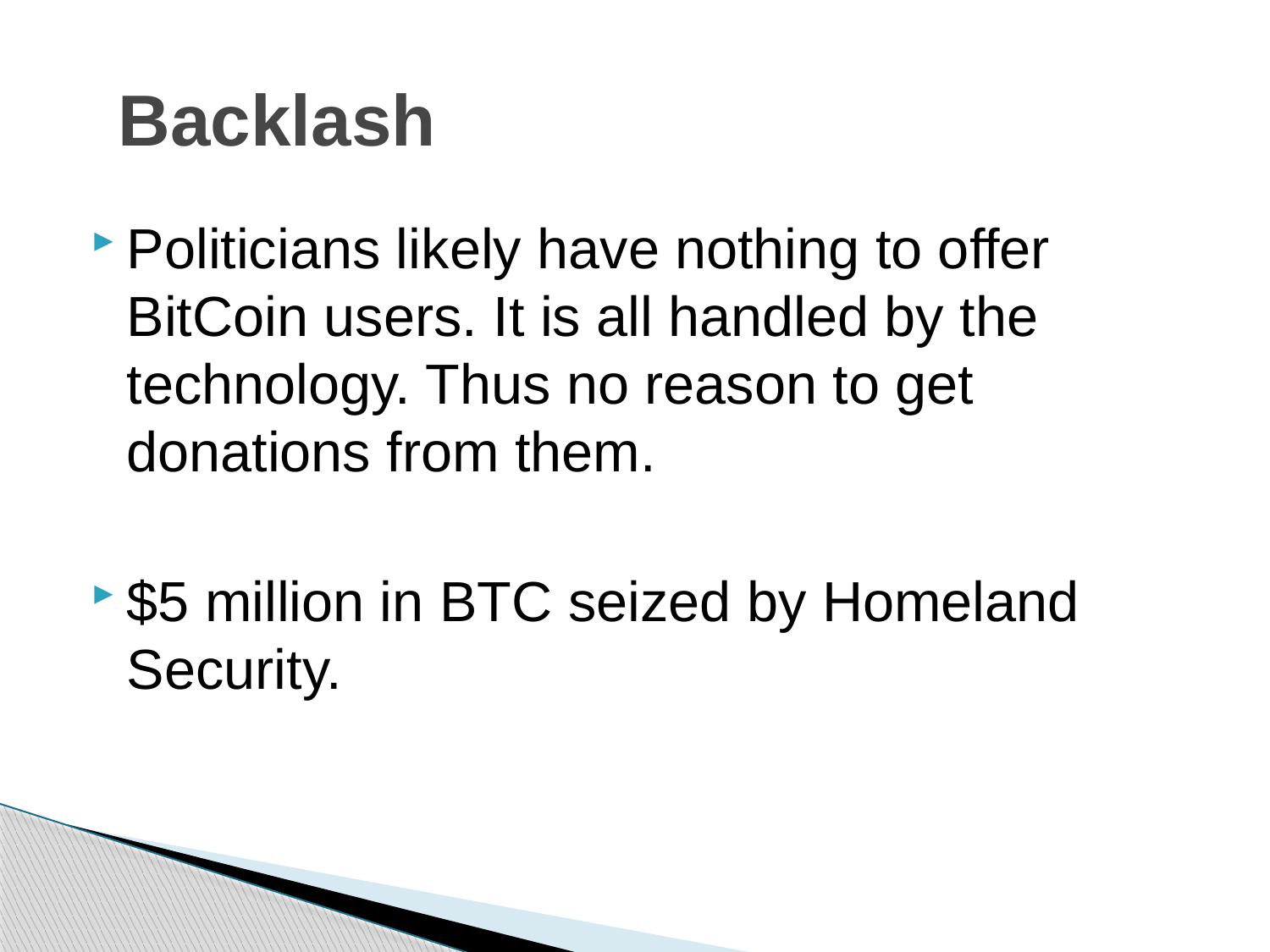

# Backlash
Politicians likely have nothing to offer BitCoin users. It is all handled by the technology. Thus no reason to get donations from them.

$5 million in BTC seized by Homeland Security.